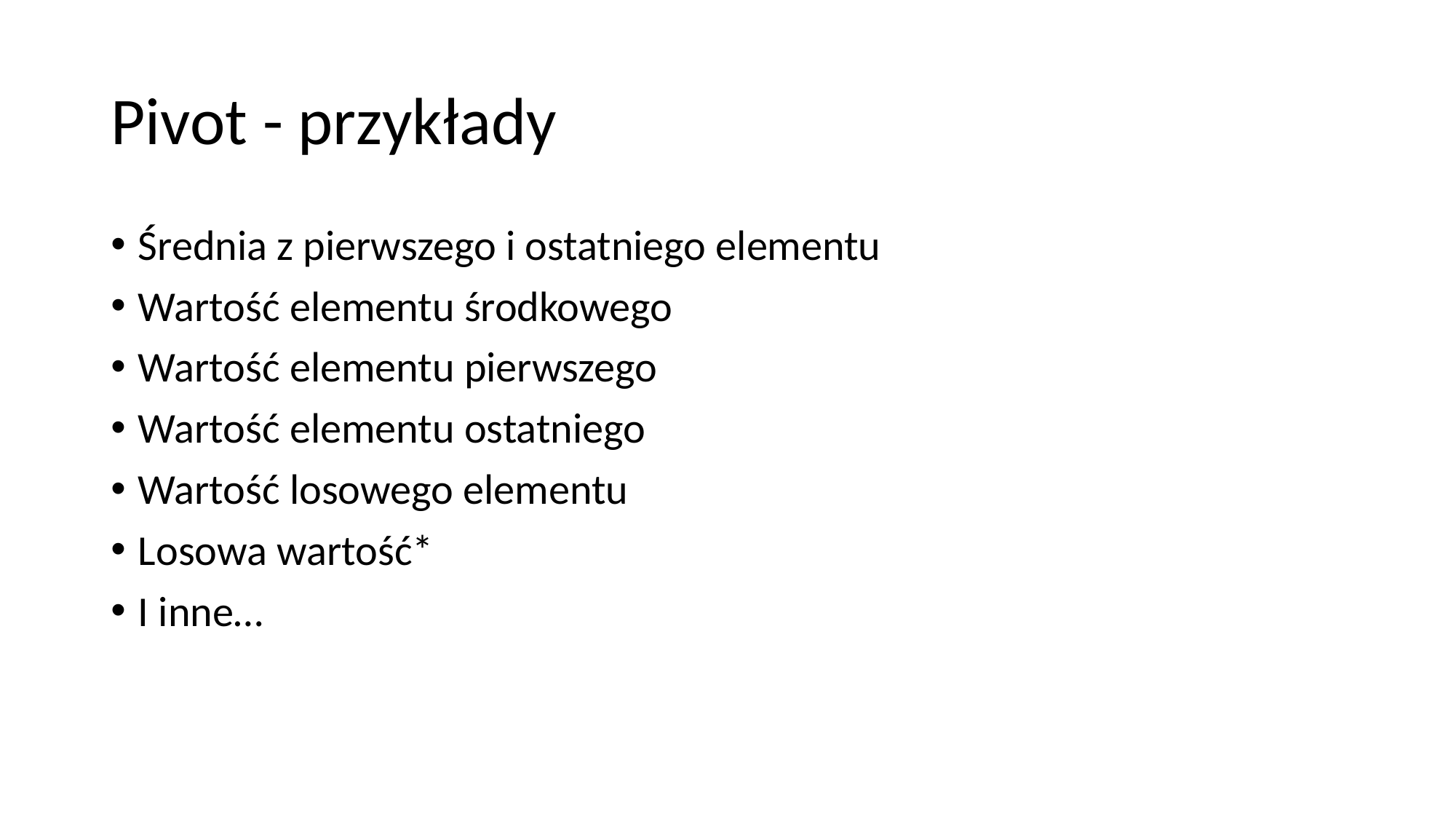

# Pivot - przykłady
Średnia z pierwszego i ostatniego elementu
Wartość elementu środkowego
Wartość elementu pierwszego
Wartość elementu ostatniego
Wartość losowego elementu
Losowa wartość*
I inne…